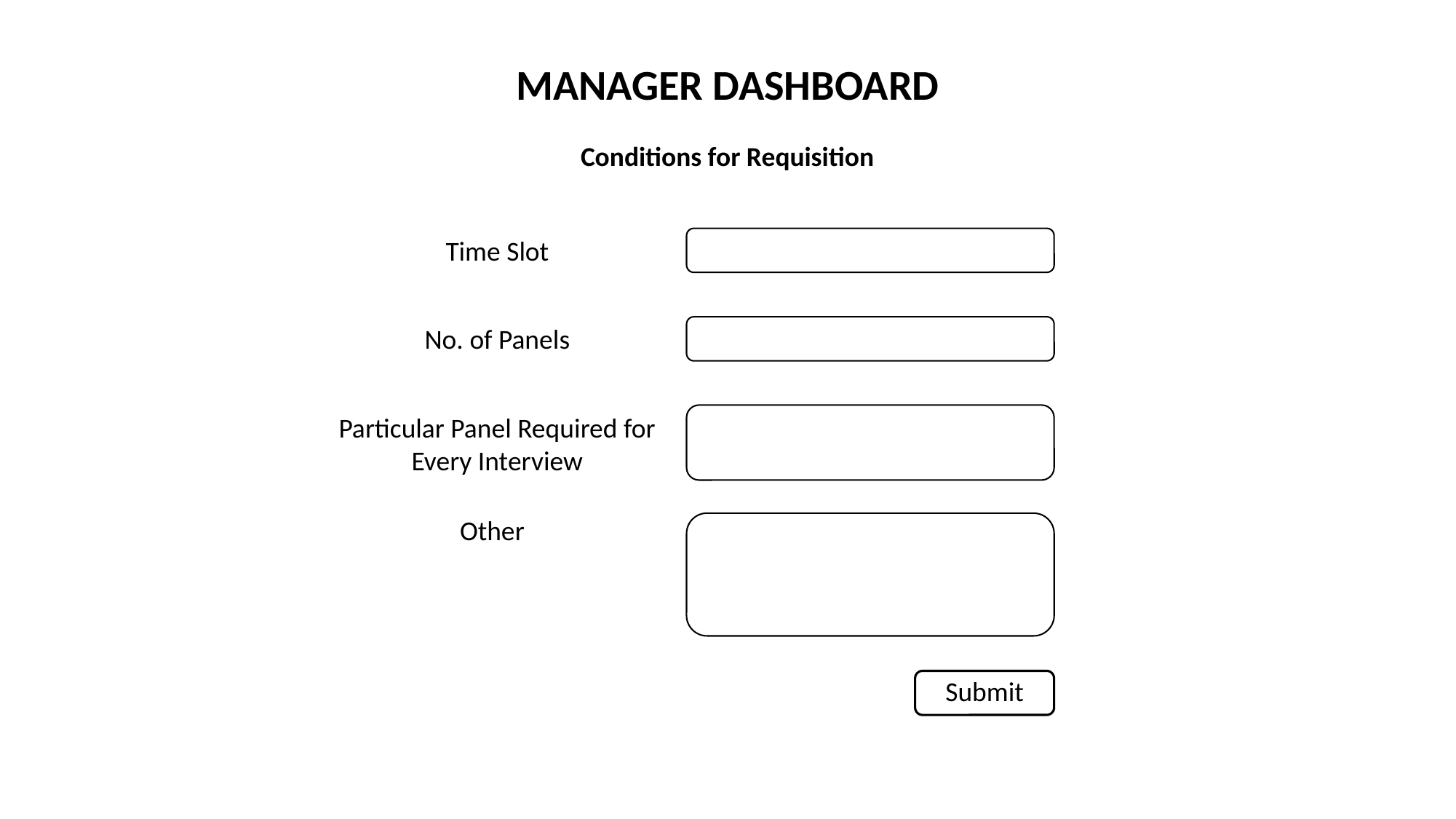

MANAGER DASHBOARD
Conditions for Requisition

Time Slot
No. of Panels

Particular Panel Required for Every Interview

Other

Submit